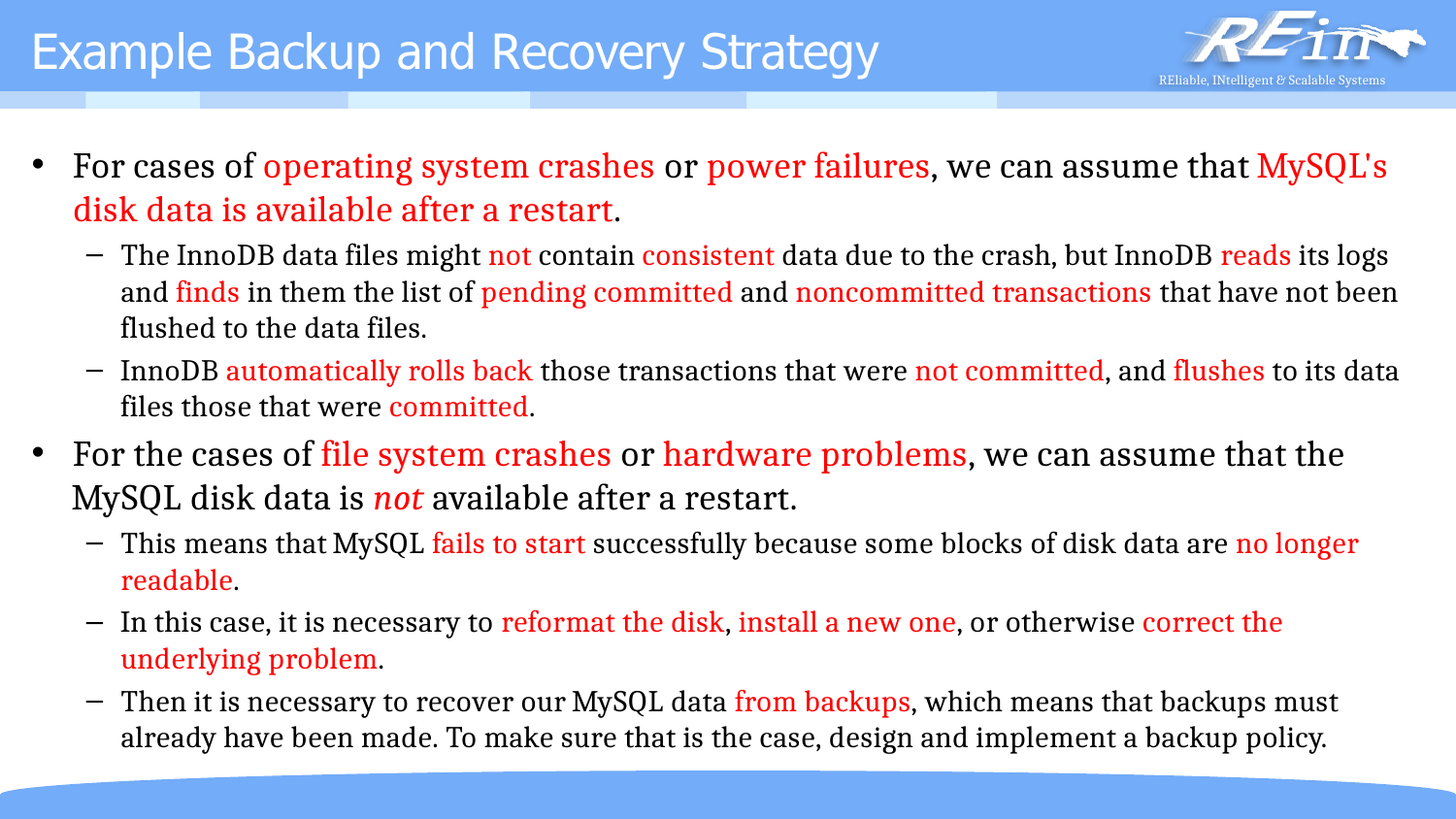

# Example Backup and Recovery Strategy
For cases of operating system crashes or power failures, we can assume that MySQL's disk data is available after a restart.
The InnoDB data files might not contain consistent data due to the crash, but InnoDB reads its logs and finds in them the list of pending committed and noncommitted transactions that have not been flushed to the data files.
InnoDB automatically rolls back those transactions that were not committed, and flushes to its data files those that were committed.
For the cases of file system crashes or hardware problems, we can assume that the MySQL disk data is not available after a restart.
This means that MySQL fails to start successfully because some blocks of disk data are no longer readable.
In this case, it is necessary to reformat the disk, install a new one, or otherwise correct the underlying problem.
Then it is necessary to recover our MySQL data from backups, which means that backups must already have been made. To make sure that is the case, design and implement a backup policy.
22